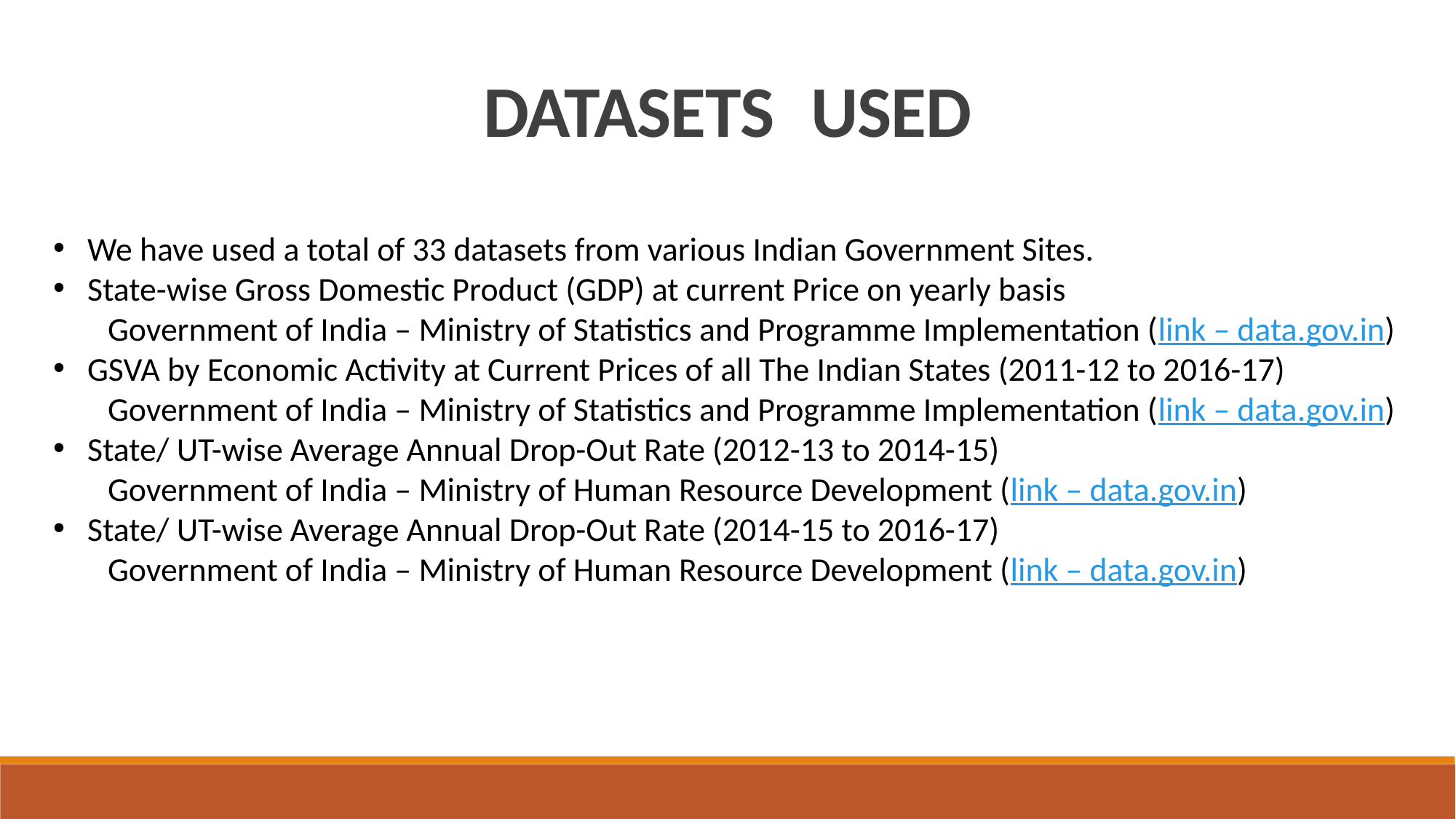

DATASETS	USED
We have used a total of 33 datasets from various Indian Government Sites.
State-wise Gross Domestic Product (GDP) at current Price on yearly basis
Government of India – Ministry of Statistics and Programme Implementation (link – data.gov.in)
GSVA by Economic Activity at Current Prices of all The Indian States (2011-12 to 2016-17)
Government of India – Ministry of Statistics and Programme Implementation (link – data.gov.in)
State/ UT-wise Average Annual Drop-Out Rate (2012-13 to 2014-15)
Government of India – Ministry of Human Resource Development (link – data.gov.in)
State/ UT-wise Average Annual Drop-Out Rate (2014-15 to 2016-17)
Government of India – Ministry of Human Resource Development (link – data.gov.in)